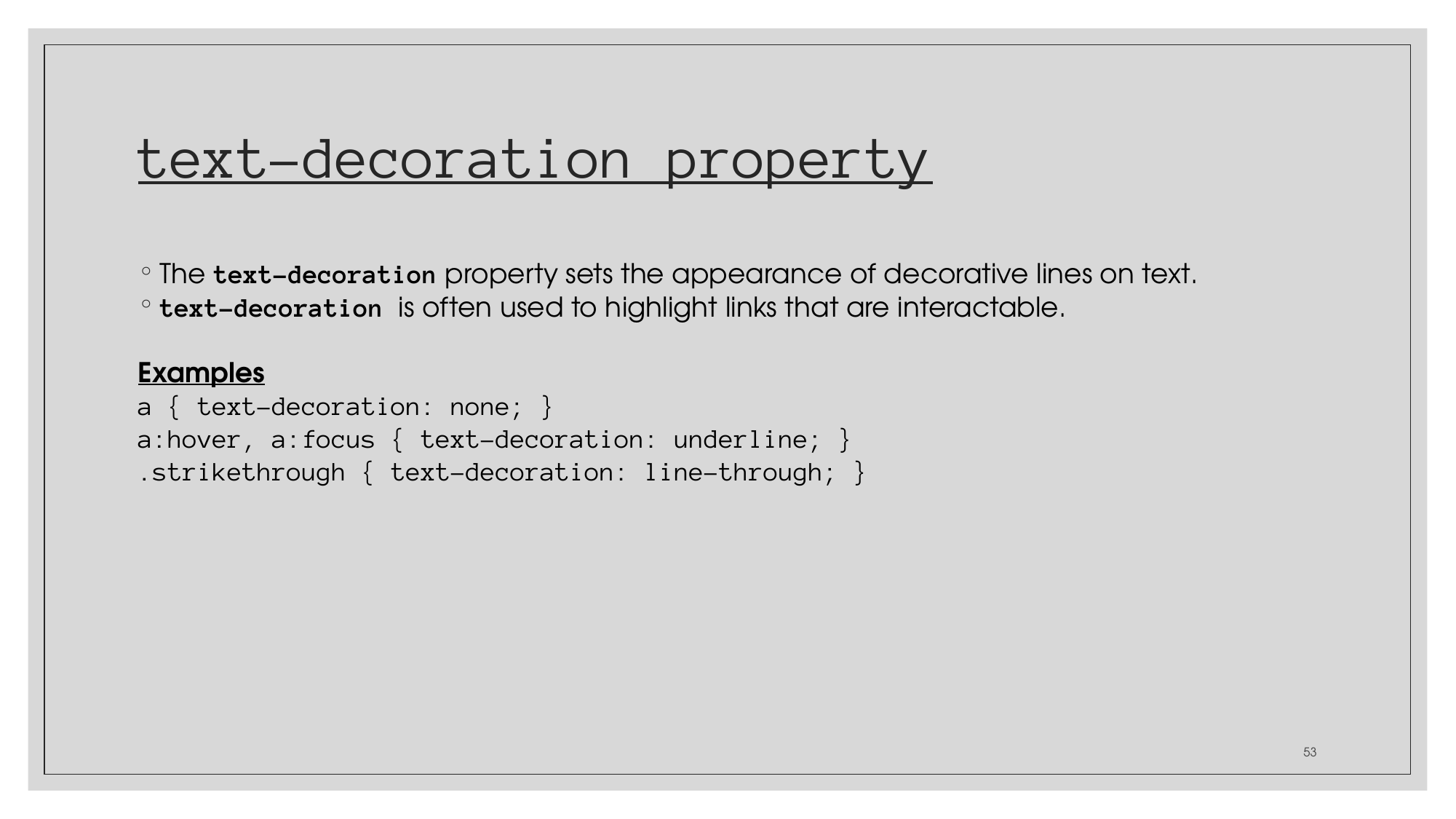

# text-decoration property
The text-decoration property sets the appearance of decorative lines on text.
text-decoration is often used to highlight links that are interactable.

Examples
a { text-decoration: none; }
a:hover, a:focus { text-decoration: underline; }
.strikethrough { text-decoration: line-through; }

53